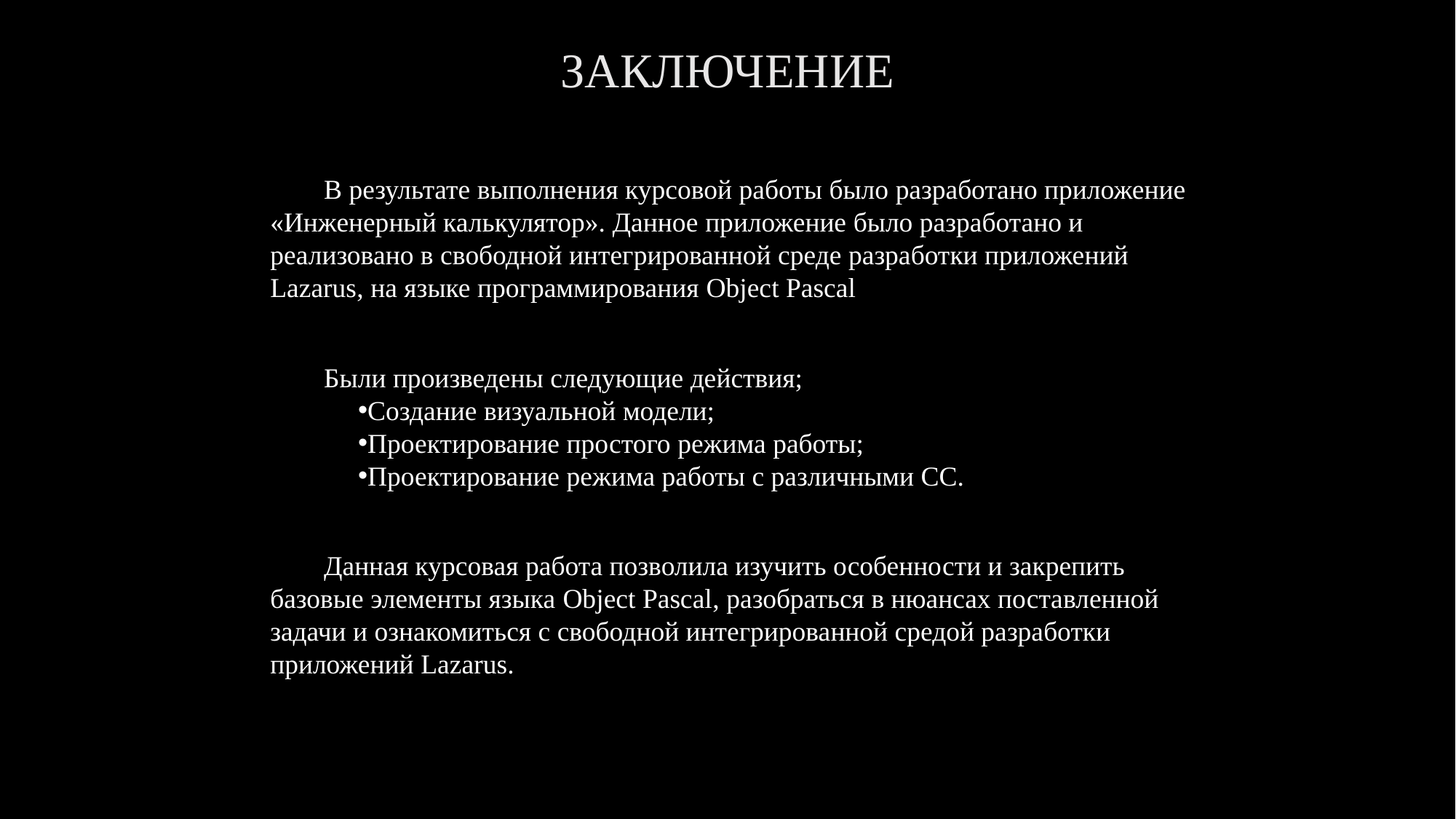

# ЗАКЛЮЧЕНИЕ
В результате выполнения курсовой работы было разработано приложение «Инженерный калькулятор». Данное приложение было разработано и реализовано в свободной интегрированной среде разработки приложений Lazarus, на языке программирования Object Pascal
Были произведены следующие действия;
Создание визуальной модели;
Проектирование простого режима работы;
Проектирование режима работы с различными СС.
Данная курсовая работа позволила изучить особенности и закрепить базовые элементы языка Object Pascal, разобраться в нюансах поставленной задачи и ознакомиться с свободной интегрированной средой разработки приложений Lazarus.